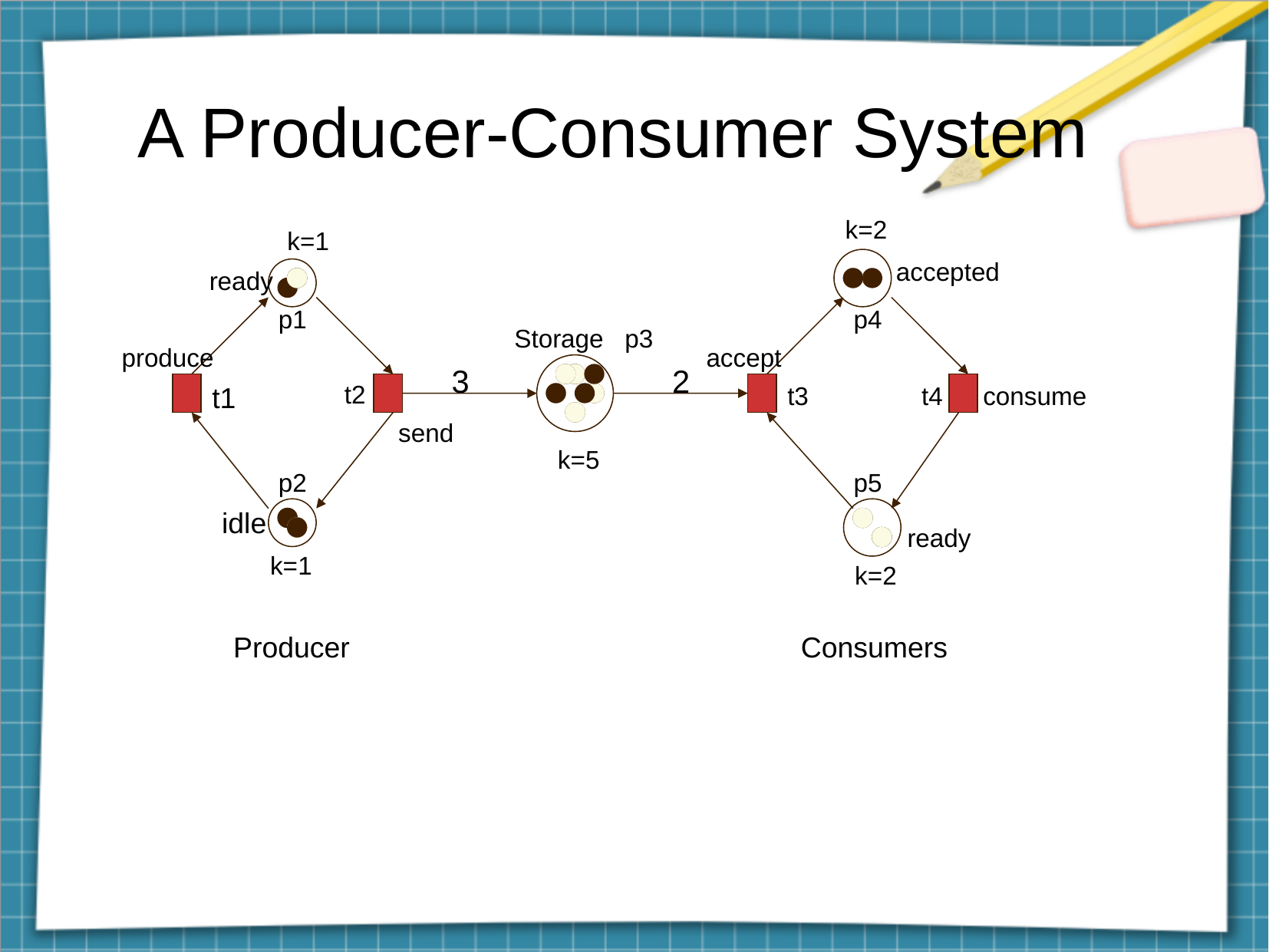

A Producer-Consumer System
k=2
k=1

accepted
ready

p1

p4

Storage   p3
produce
accept
3

2

t2

t1

t3
t4

consume

send

k=5
p2
p5
idle

ready

k=1
k=2
Producer
Consumers